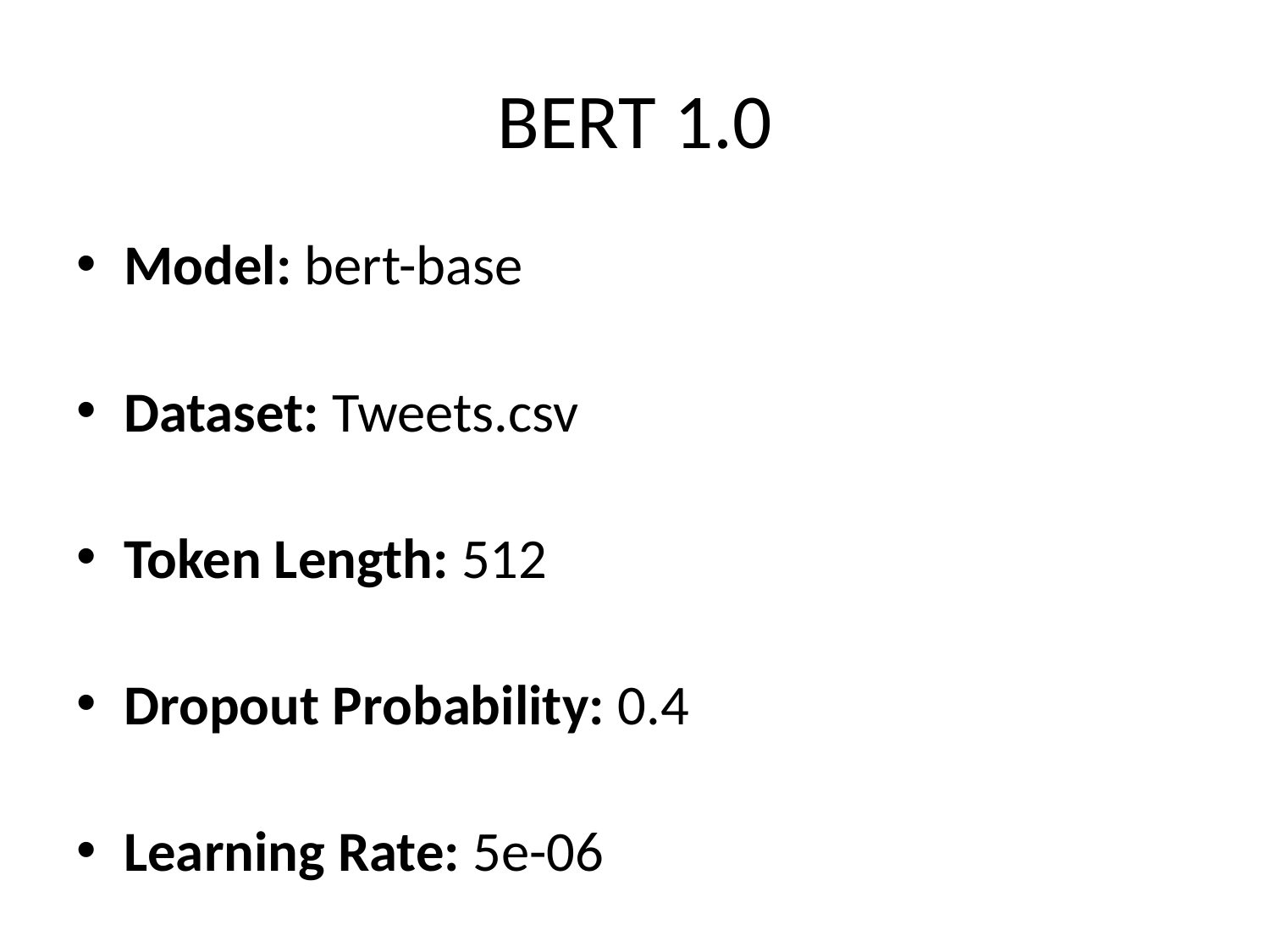

# BERT 1.0
Model: bert-base
Dataset: Tweets.csv
Token Length: 512
Dropout Probability: 0.4
Learning Rate: 5e-06